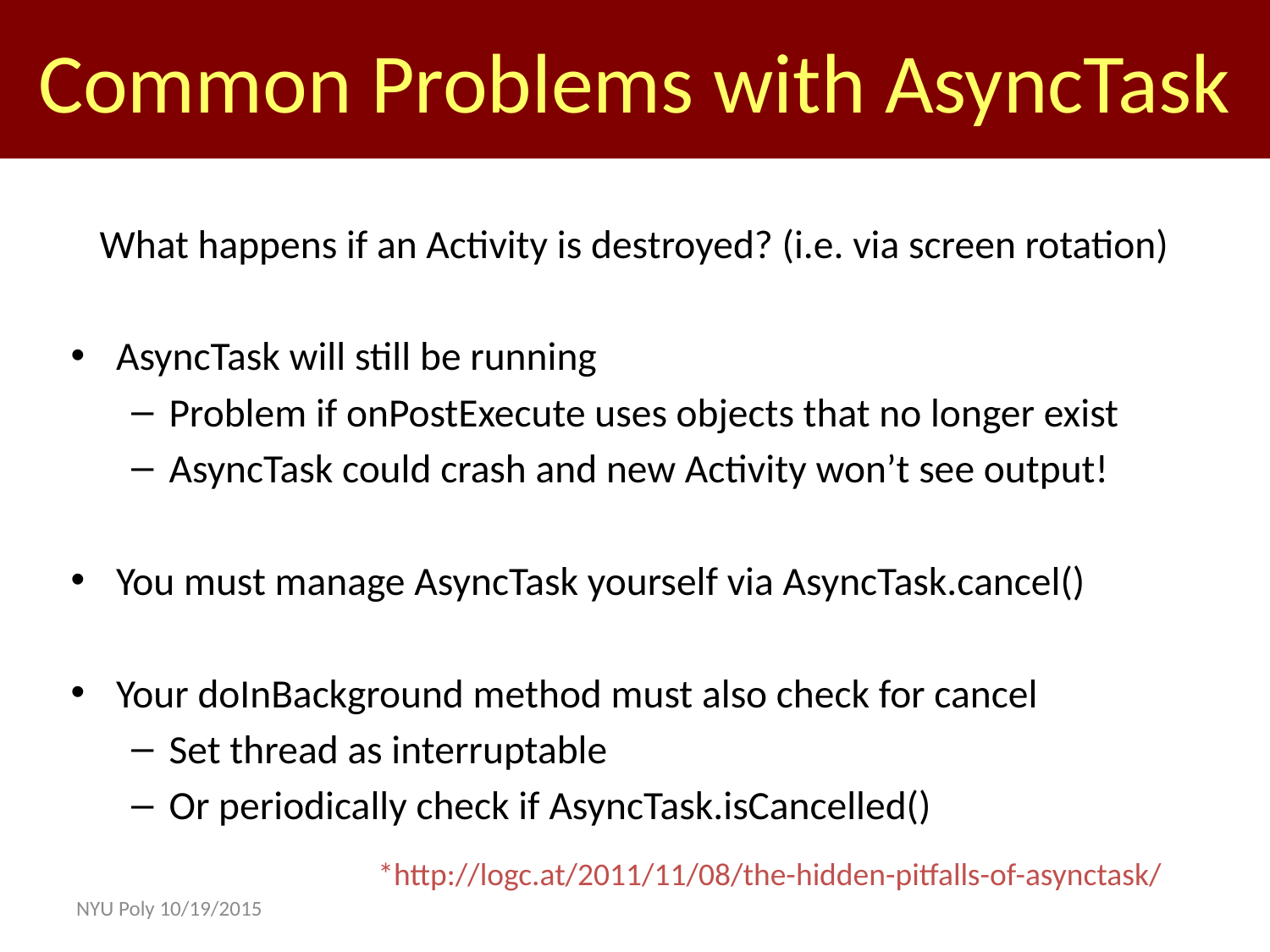

Common Problems with AsyncTask
What happens if an Activity is destroyed? (i.e. via screen rotation)

AsyncTask will still be running
Problem if onPostExecute uses objects that no longer exist
AsyncTask could crash and new Activity won’t see output!

You must manage AsyncTask yourself via AsyncTask.cancel()

Your doInBackground method must also check for cancel
Set thread as interruptable
Or periodically check if AsyncTask.isCancelled()

*http://logc.at/2011/11/08/the-hidden-pitfalls-of-asynctask/
NYU Poly 10/19/2015